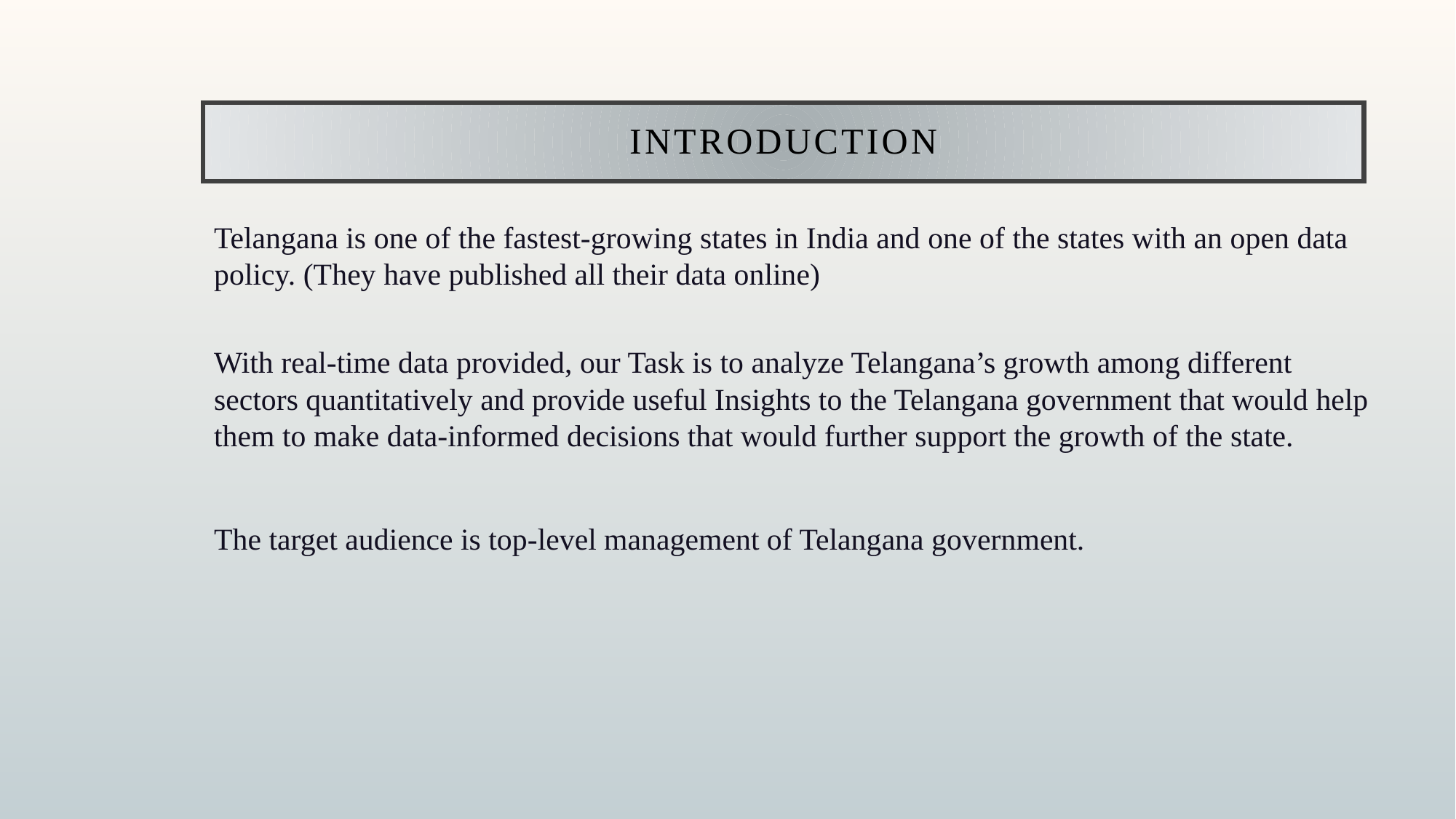

# Introduction
Telangana is one of the fastest-growing states in India and one of the states with an open data policy. (They have published all their data online)
With real-time data provided, our Task is to analyze Telangana’s growth among different sectors quantitatively and provide useful Insights to the Telangana government that would help them to make data-informed decisions that would further support the growth of the state.

The target audience is top-level management of Telangana government.